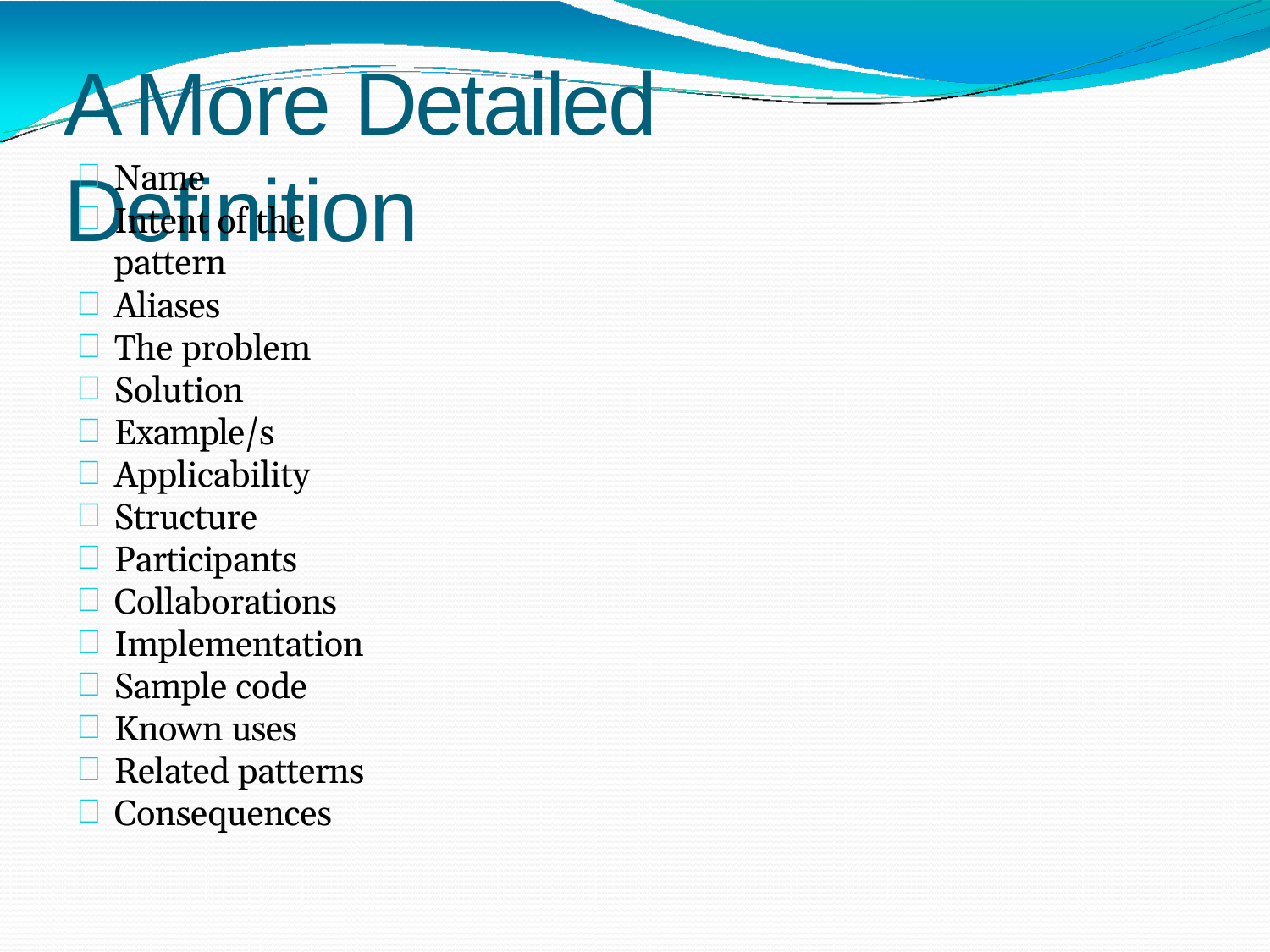

# A More Detailed Definition
Name
Intent of the pattern
Aliases
The problem
Solution
Example/s
Applicability
Structure
Participants
Collaborations
Implementation
Sample code
Known uses
Related patterns
Consequences